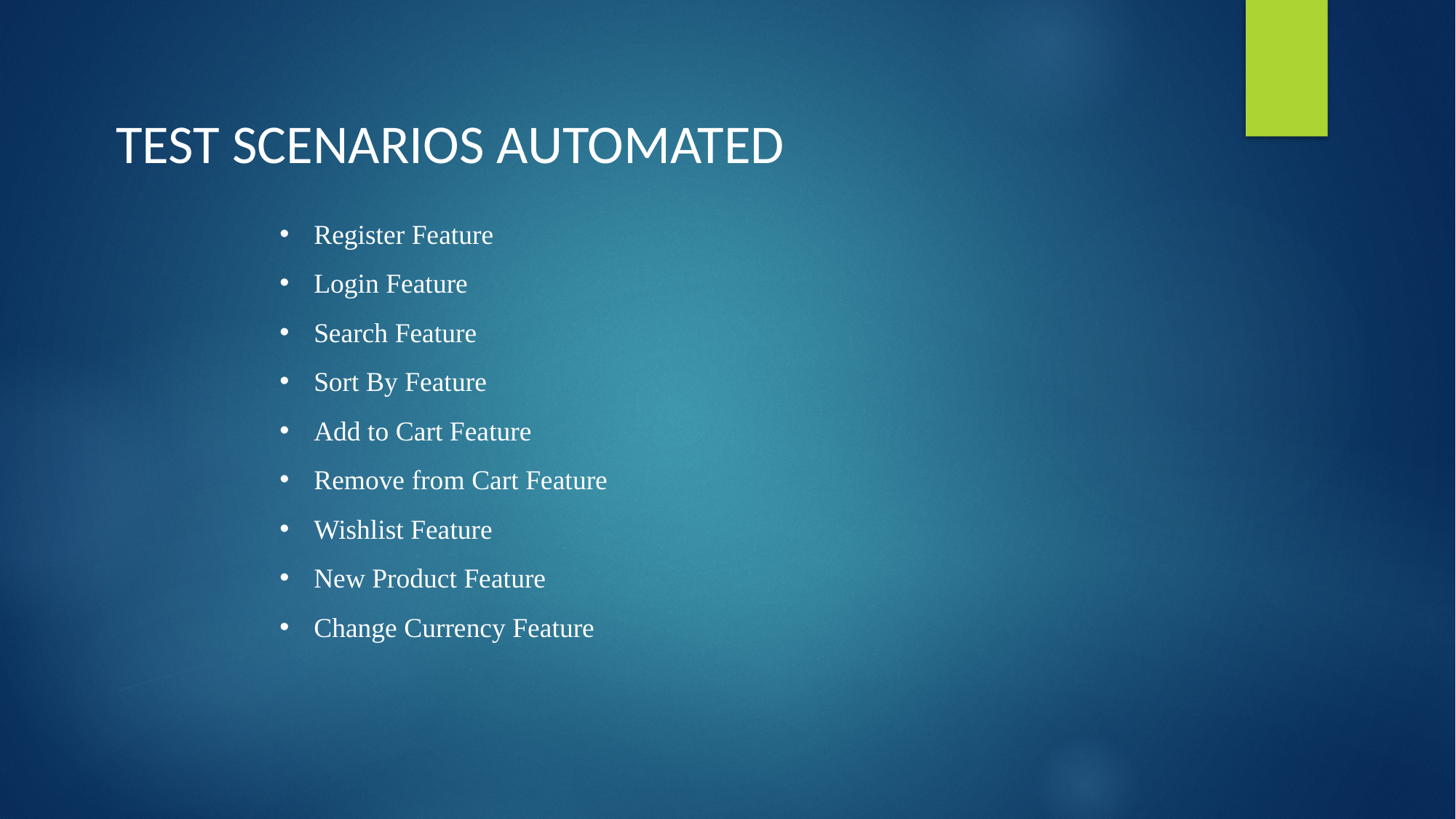

TEST SCENARIOS AUTOMATED
Register Feature
Login Feature
Search Feature
Sort By Feature
Add to Cart Feature
Remove from Cart Feature
Wishlist Feature
New Product Feature
Change Currency Feature